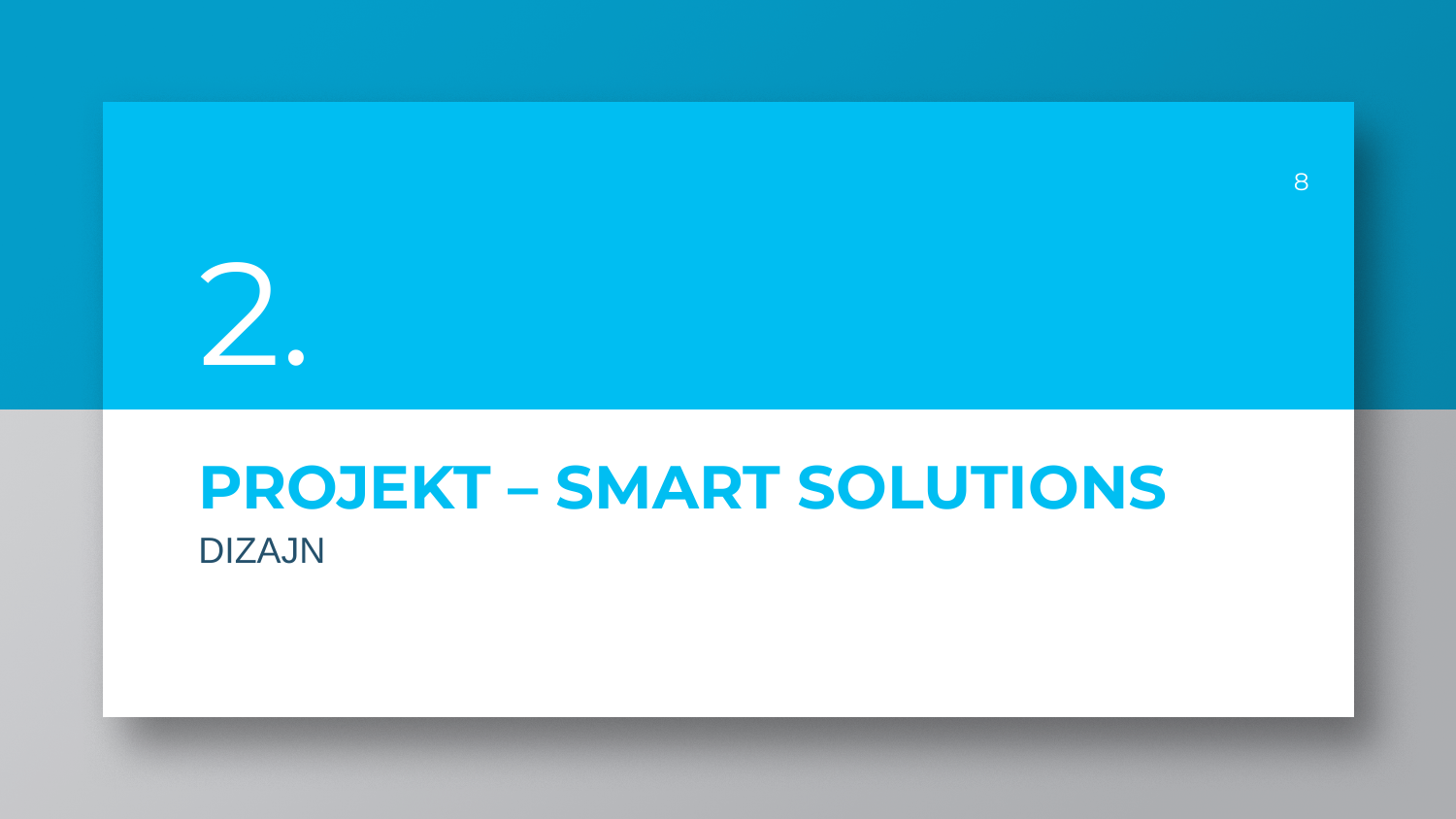

8
2.
# PROJEKT – SMART SOLUTIONS
DIZAJN